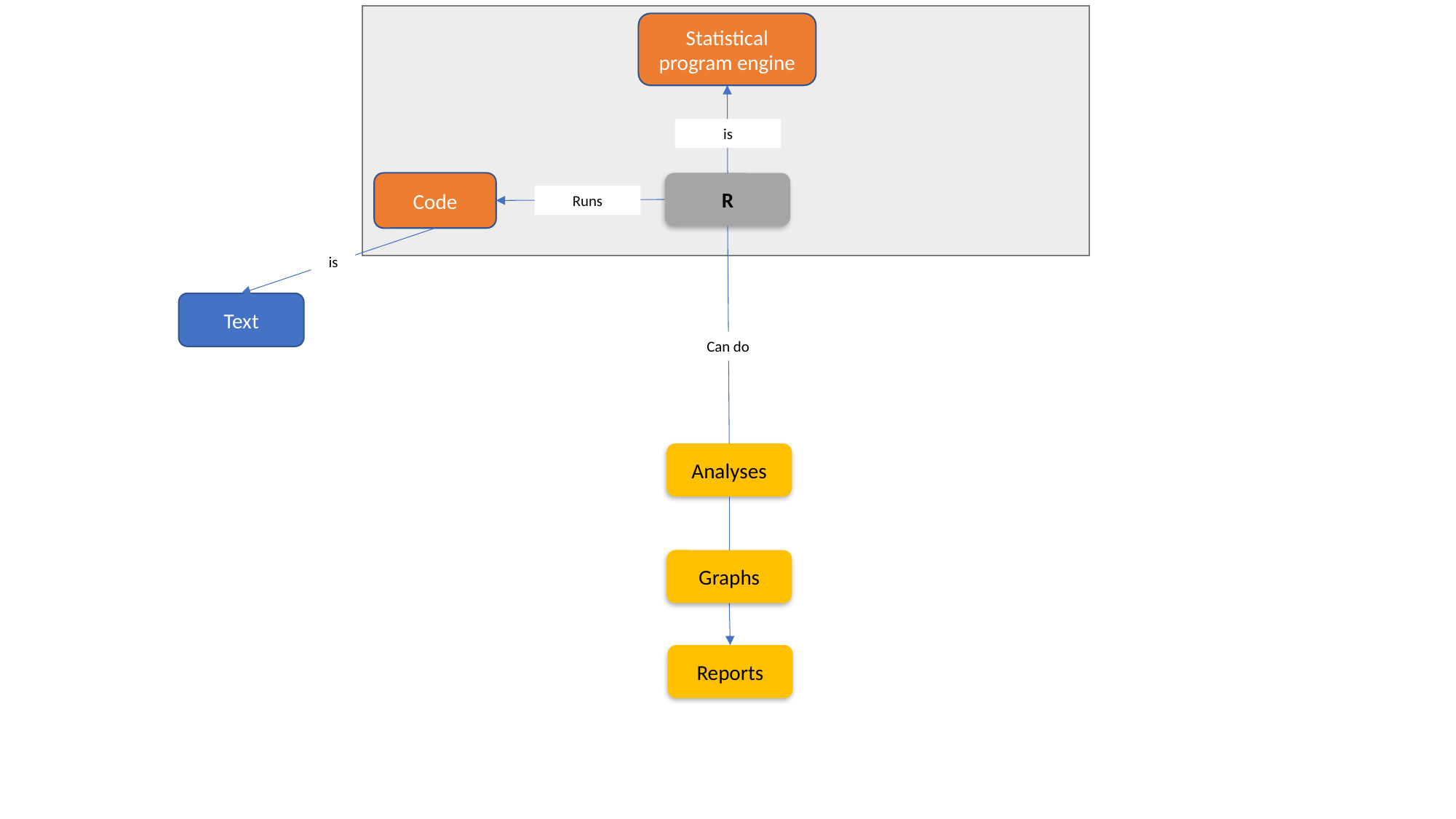

Statistical program engine
is
Code
R
Runs
is
Text
Can do
Analyses
Graphs
Reports